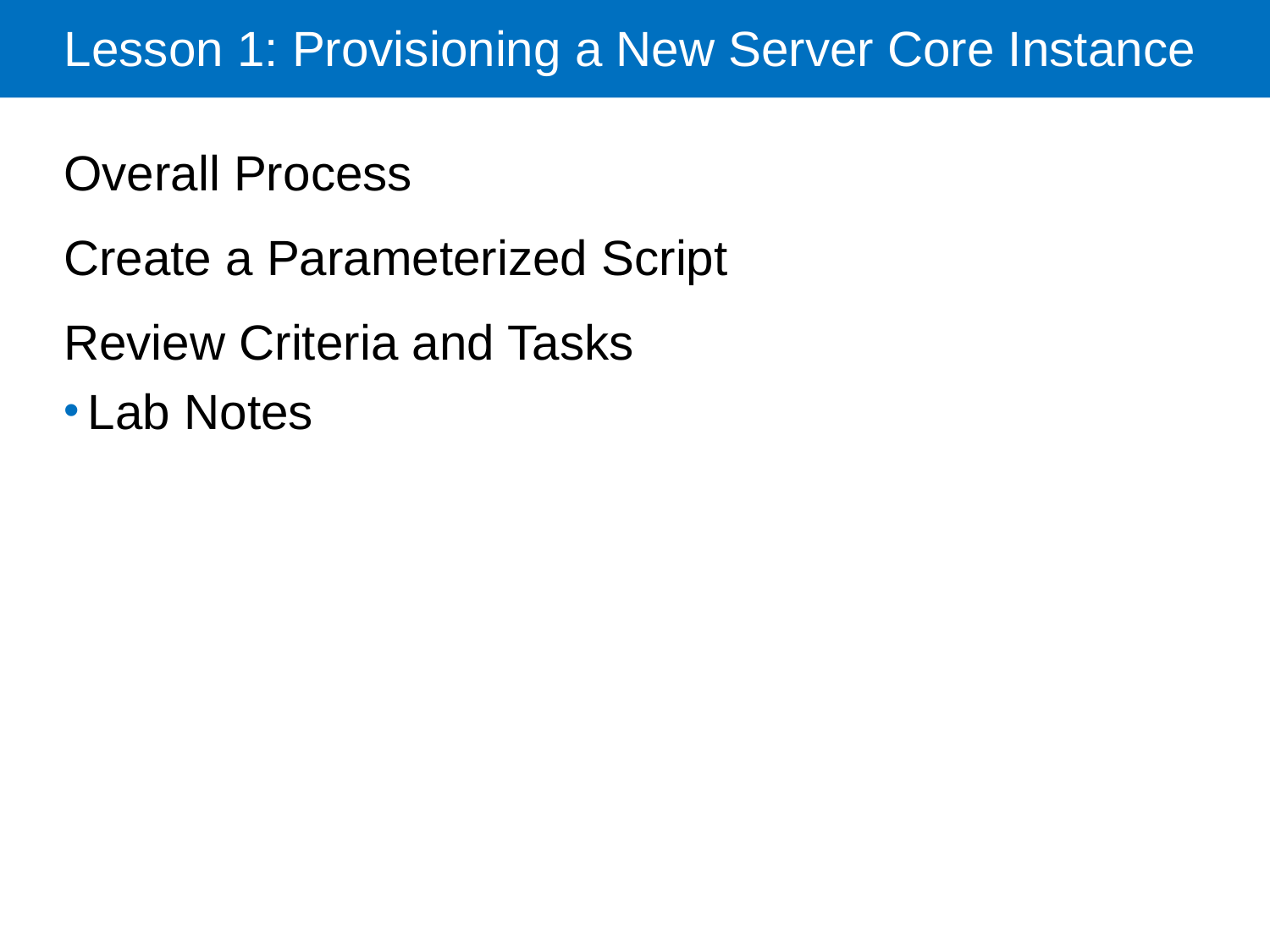

# Lesson 1: Provisioning a New Server Core Instance
Overall Process
Create a Parameterized Script
Review Criteria and Tasks
Lab Notes